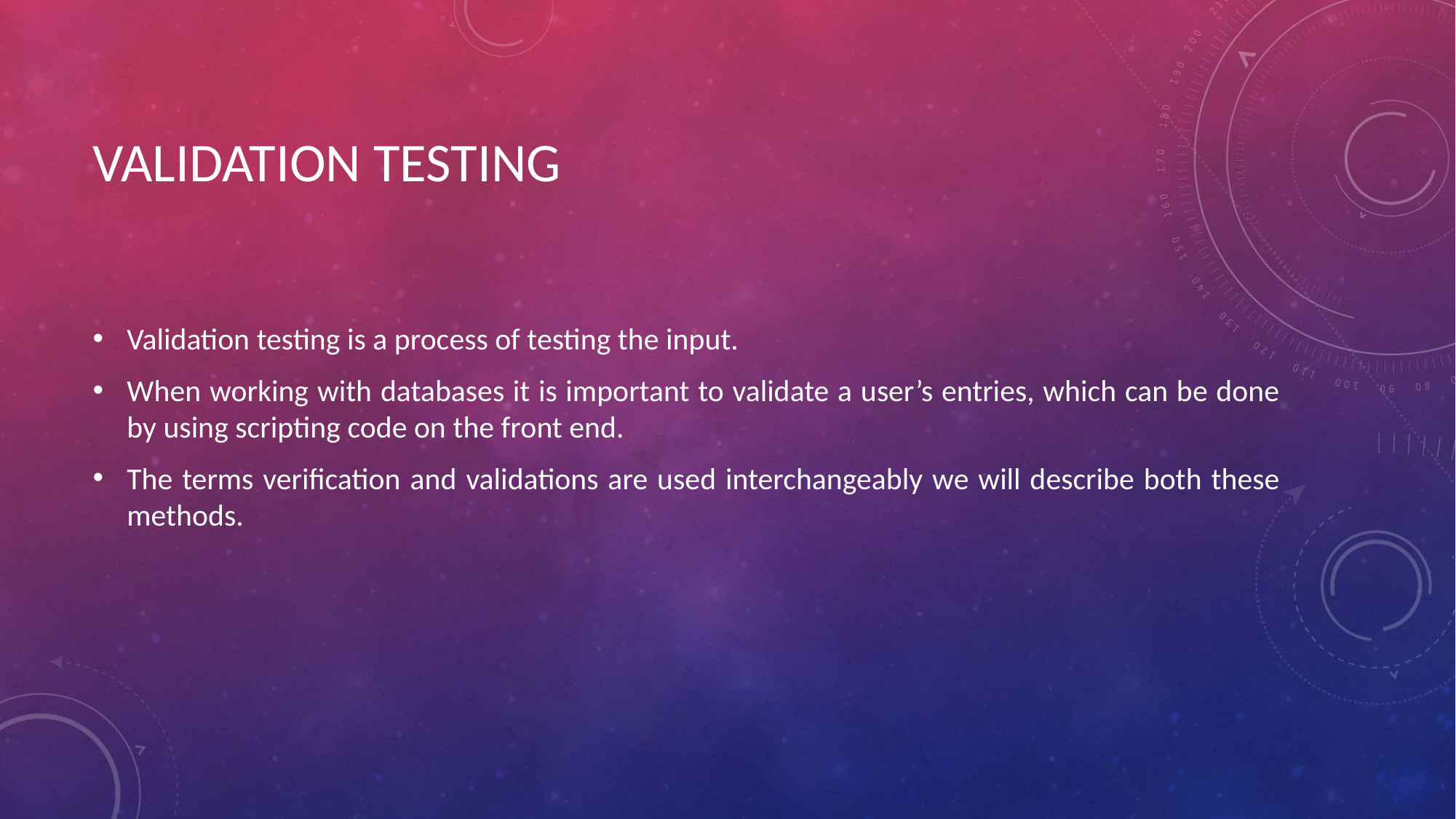

# vAlidation testing
Validation testing is a process of testing the input.
When working with databases it is important to validate a user’s entries, which can be done by using scripting code on the front end.
The terms verification and validations are used interchangeably we will describe both these methods.